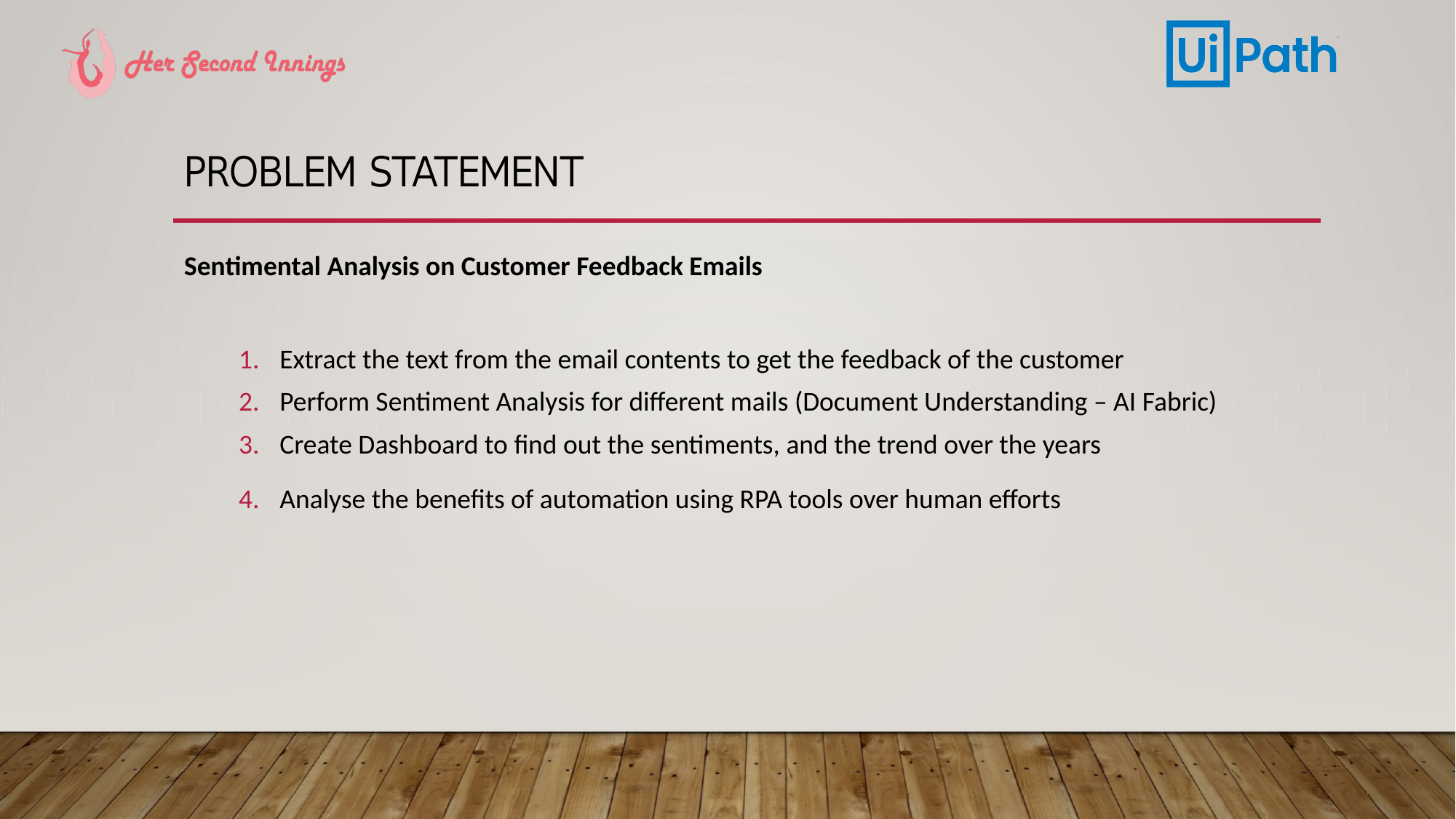

# Problem Statement
Sentimental Analysis on Customer Feedback Emails

Extract the text from the email contents to get the feedback of the customer
Perform Sentiment Analysis for different mails (Document Understanding – AI Fabric)
Create Dashboard to find out the sentiments, and the trend over the years
Analyse the benefits of automation using RPA tools over human efforts